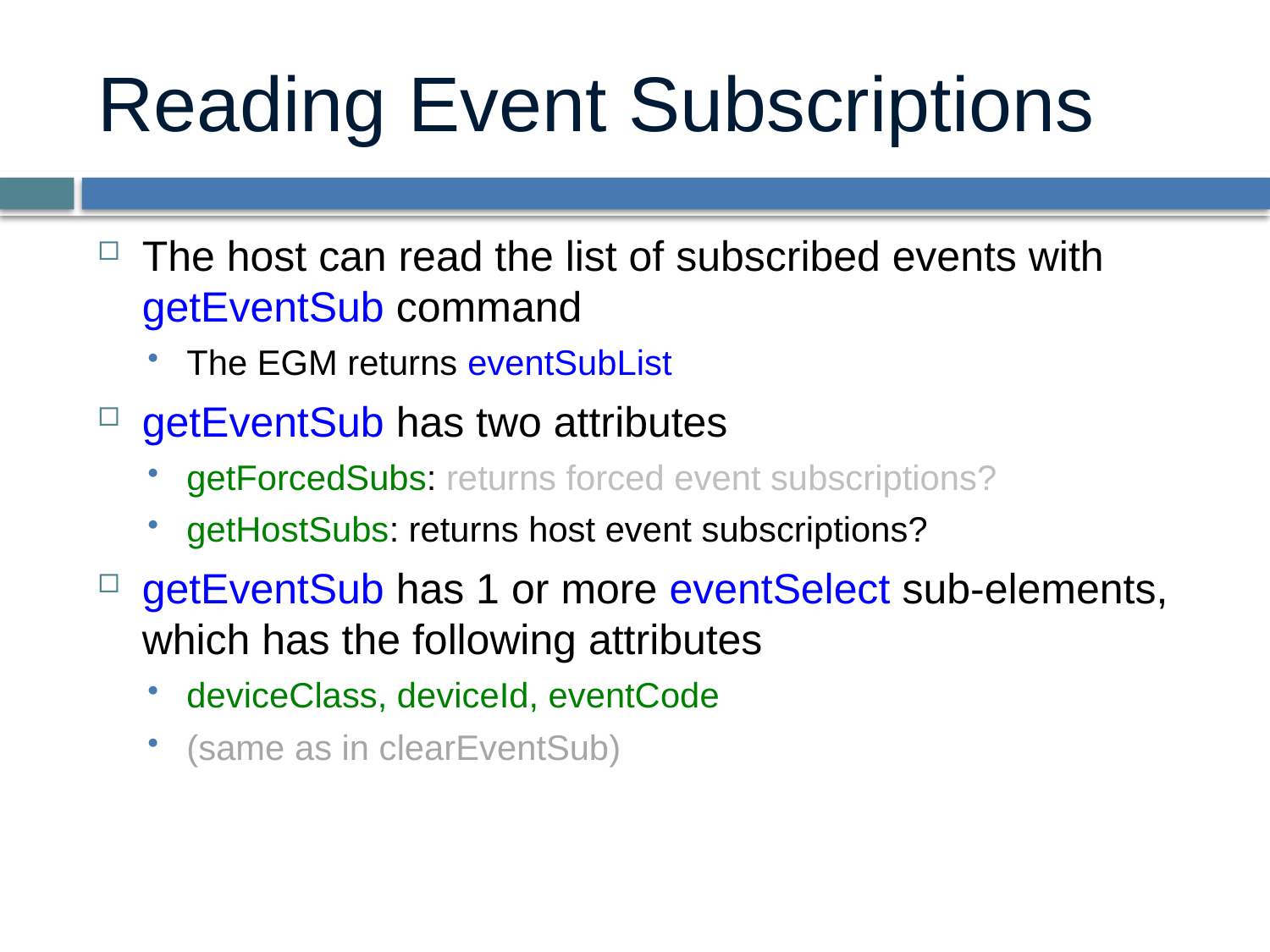

# Reading Event Subscriptions
67
The host can read the list of subscribed events with getEventSub command
The EGM returns eventSubList
getEventSub has two attributes
getForcedSubs: returns forced event subscriptions?
getHostSubs: returns host event subscriptions?
getEventSub has 1 or more eventSelect sub-elements, which has the following attributes
deviceClass, deviceId, eventCode
(same as in clearEventSub)